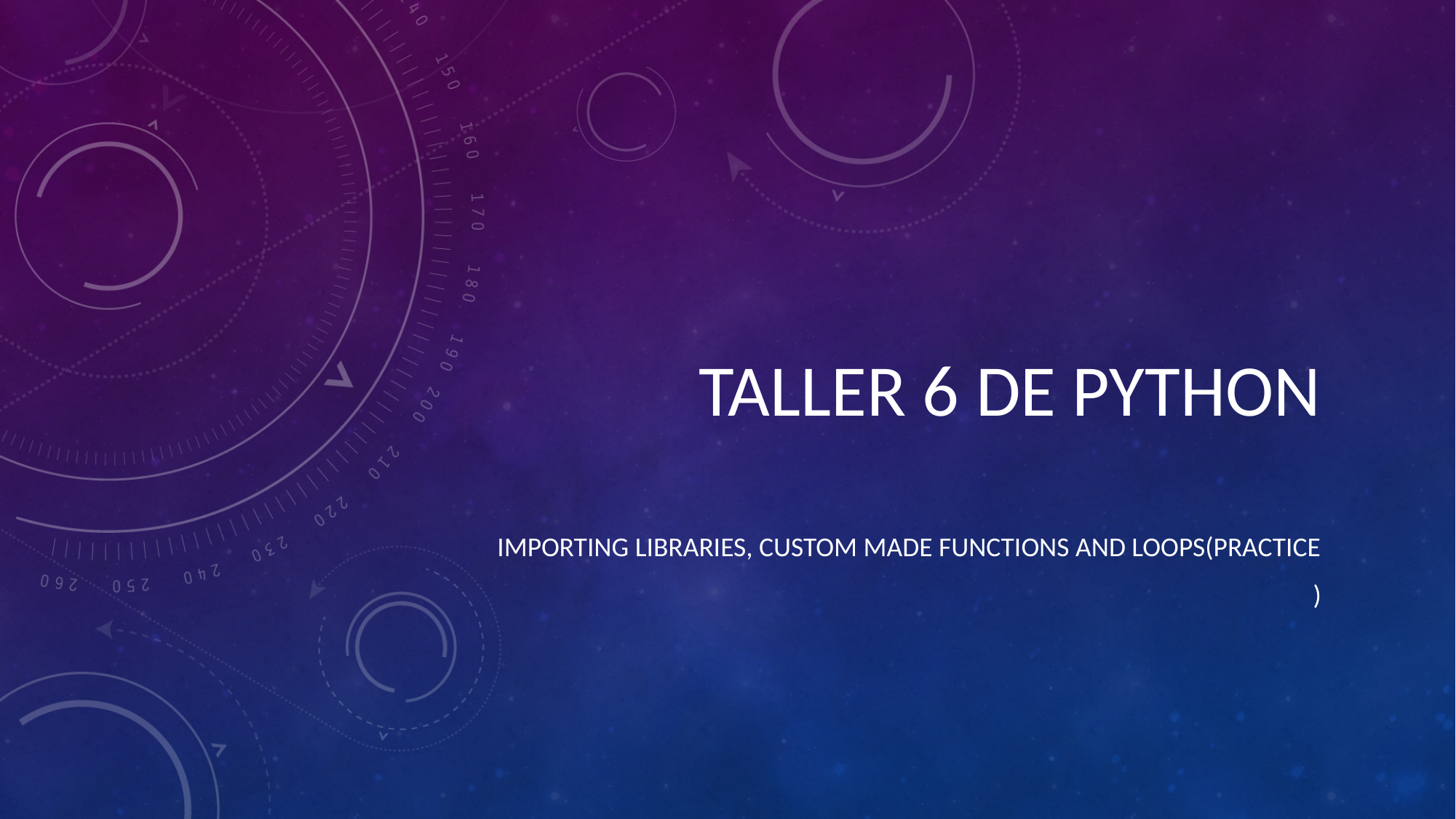

# Taller 6 de python
Importing libraries, custom made functions and loops(practice
)